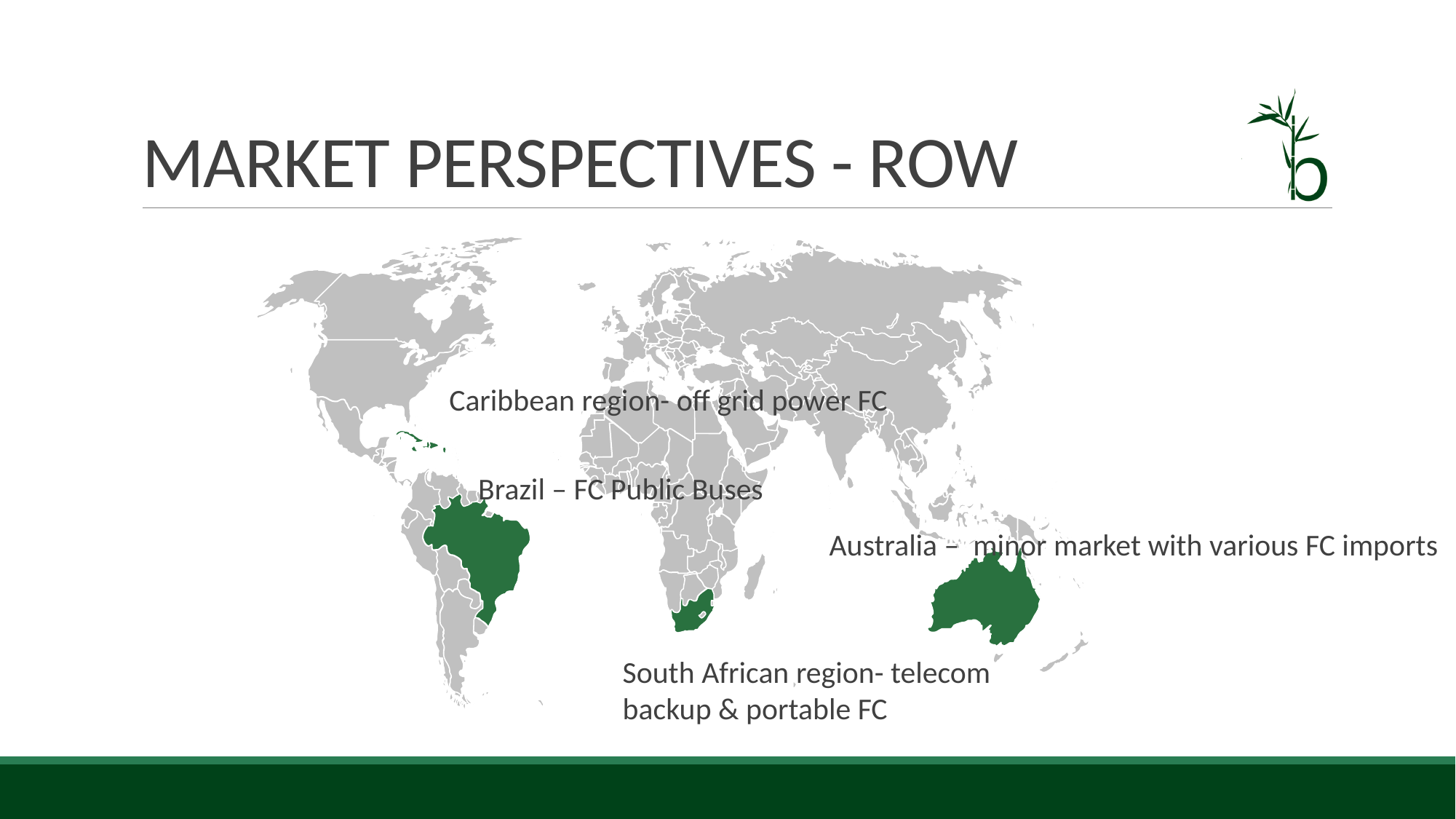

# MARKET PERSPECTIVES - ROW

Caribbean region- off grid power FC

Brazil – FC Public Buses

Australia –  minor market with various FC imports

South African region- telecom backup & portable FC